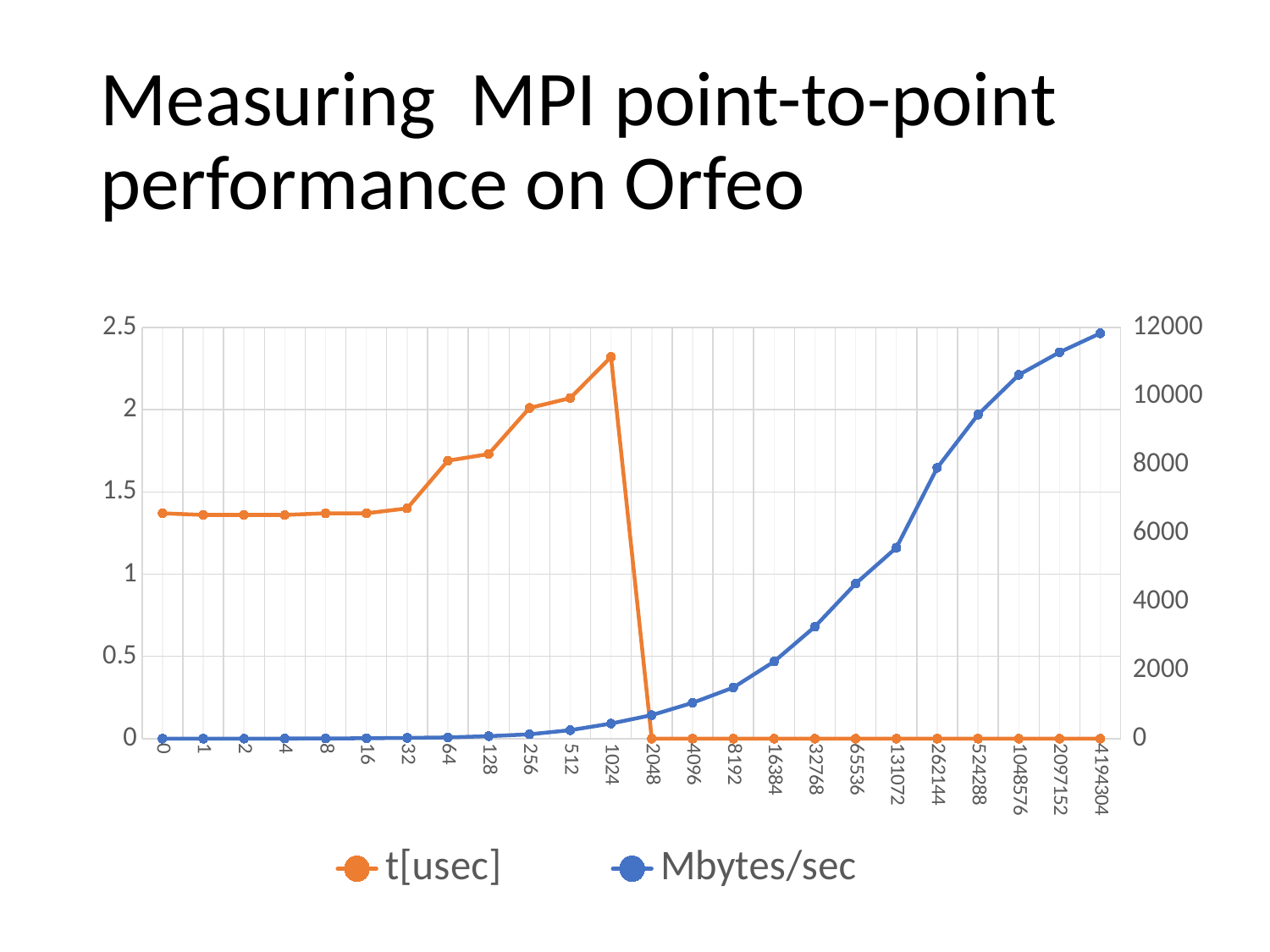

# Measuring  MPI point-to-point performance on Orfeo

[unsupported chart]